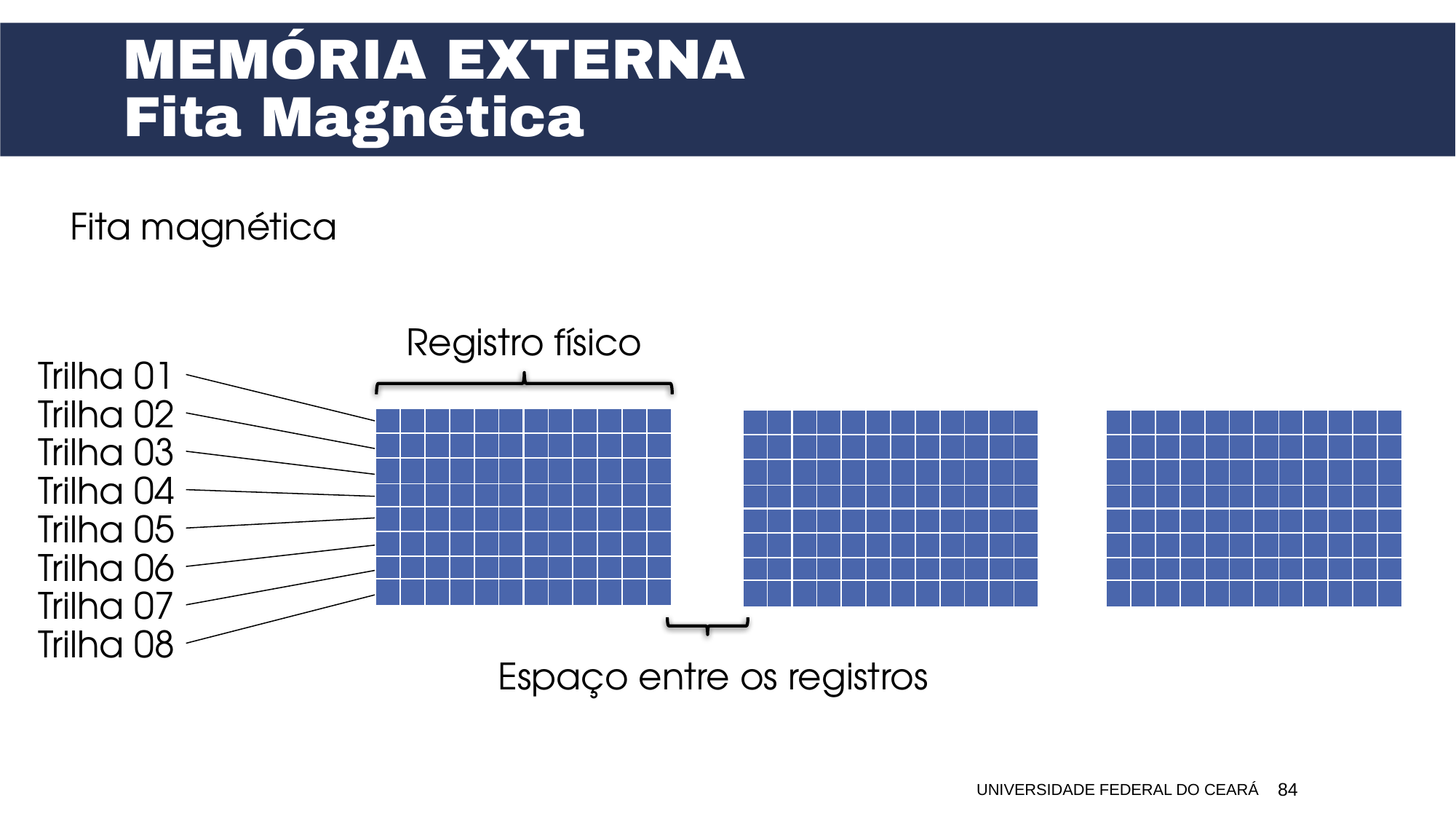

# Memória Externa Fita Magnética
Fita magnética

Registro físico
Trilha 01
Trilha 02

Trilha 03
Trilha 04
Trilha 05
Trilha 06
Trilha 07

Trilha 08
Espaço entre os registros
UNIVERSIDADE FEDERAL DO CEARÁ
84